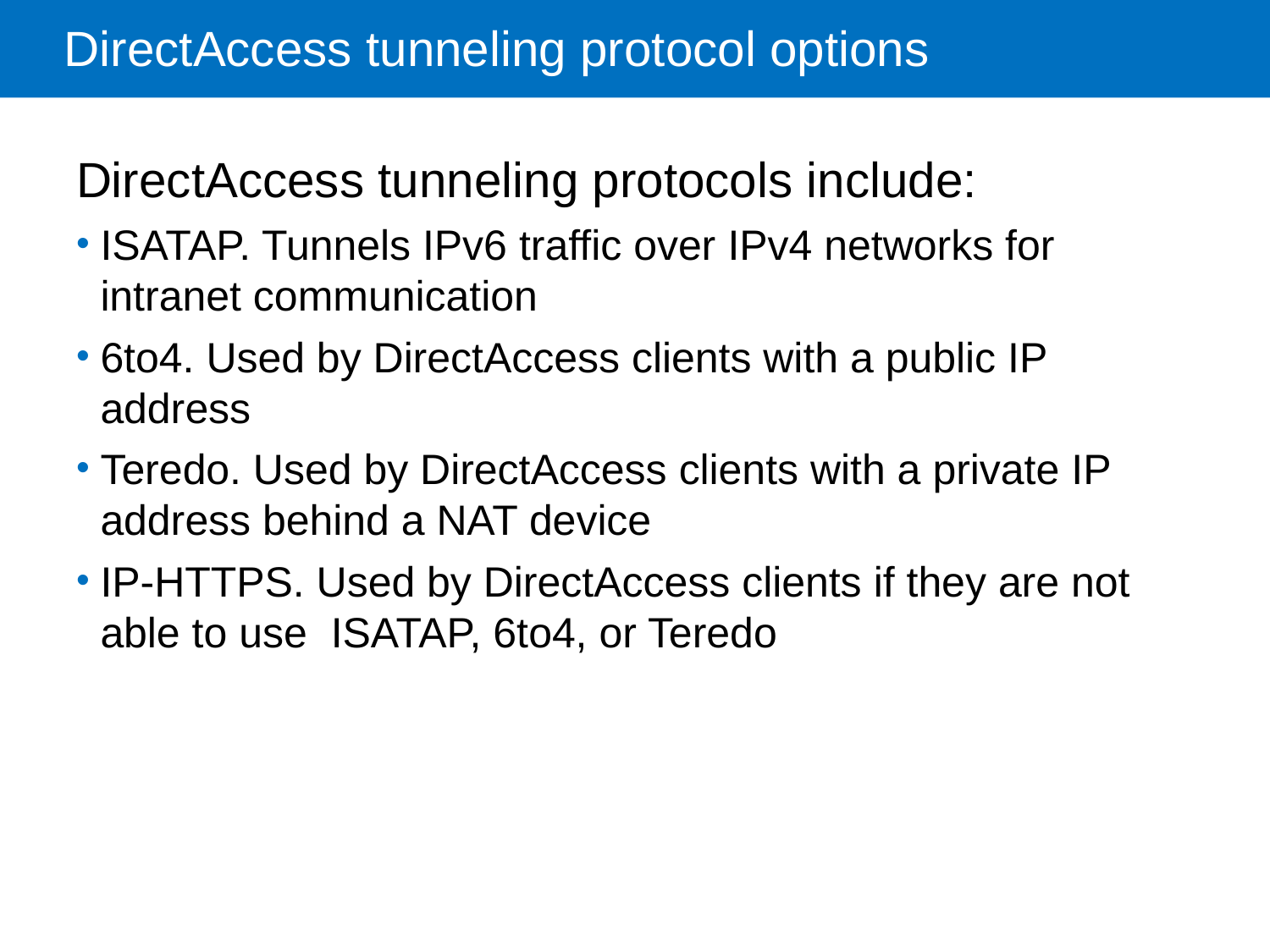

# DirectAccess tunneling protocol options
DirectAccess tunneling protocols include:
ISATAP. Tunnels IPv6 traffic over IPv4 networks for intranet communication
6to4. Used by DirectAccess clients with a public IP address
Teredo. Used by DirectAccess clients with a private IP address behind a NAT device
IP-HTTPS. Used by DirectAccess clients if they are not able to use  ISATAP, 6to4, or Teredo